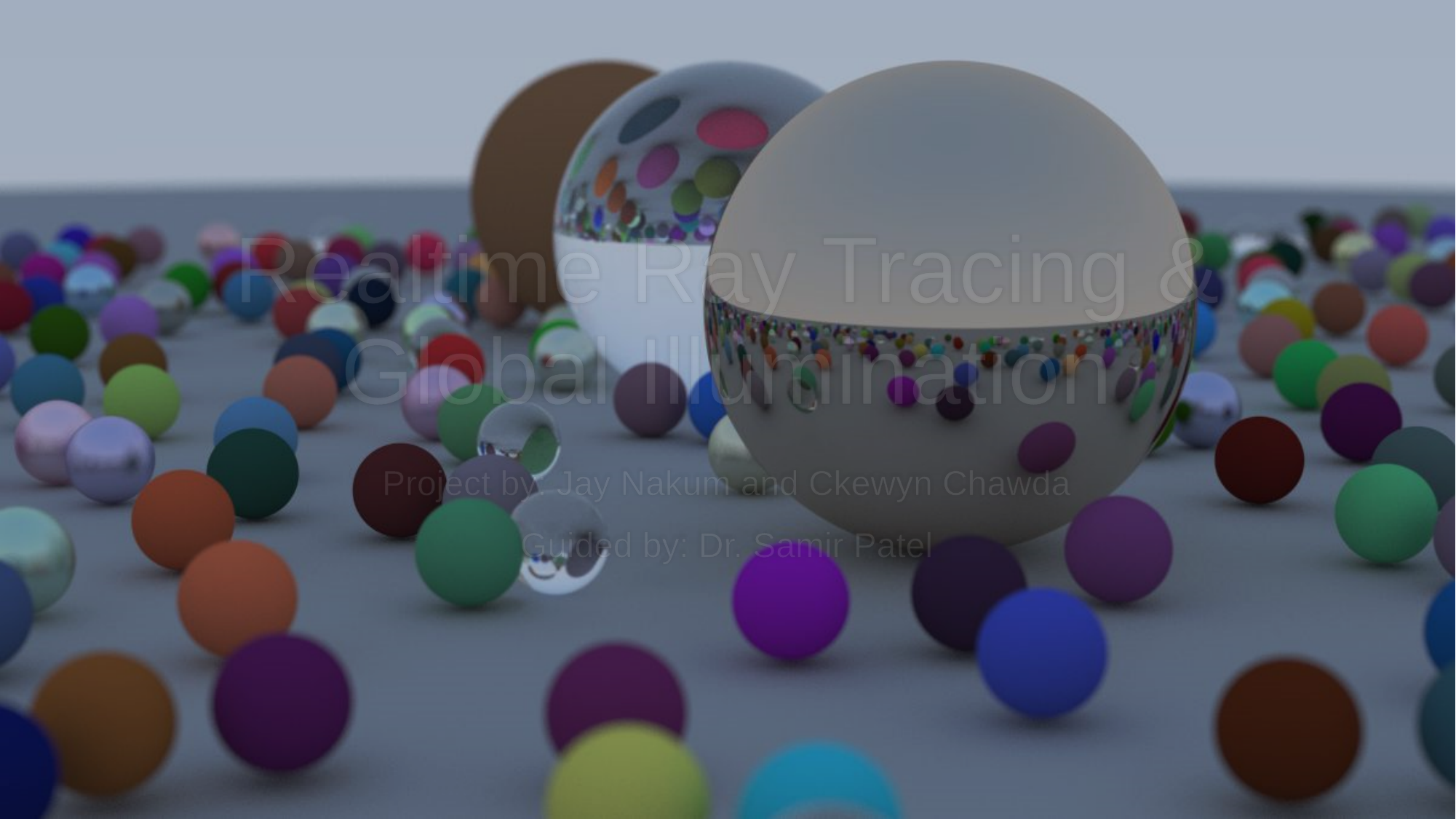

# Realtime Ray Tracing & Global Illumination
Project by: Jay Nakum and Ckewyn Chawda
Guided by: Dr. Samir Patel